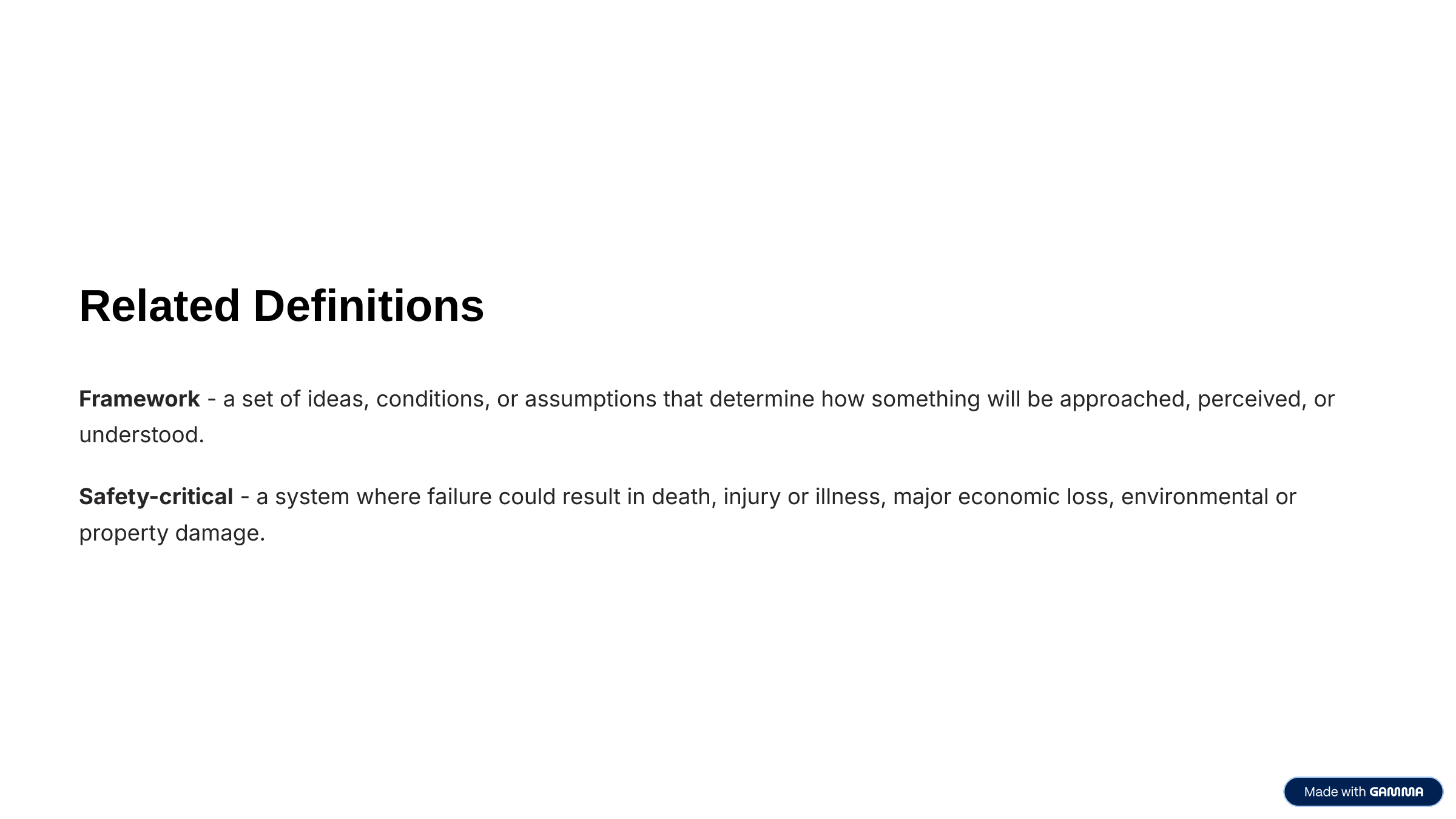

Related Definitions
Framework - a set of ideas, conditions, or assumptions that determine how something will be approached, perceived, or understood.
Safety-critical - a system where failure could result in death, injury or illness, major economic loss, environmental or property damage.